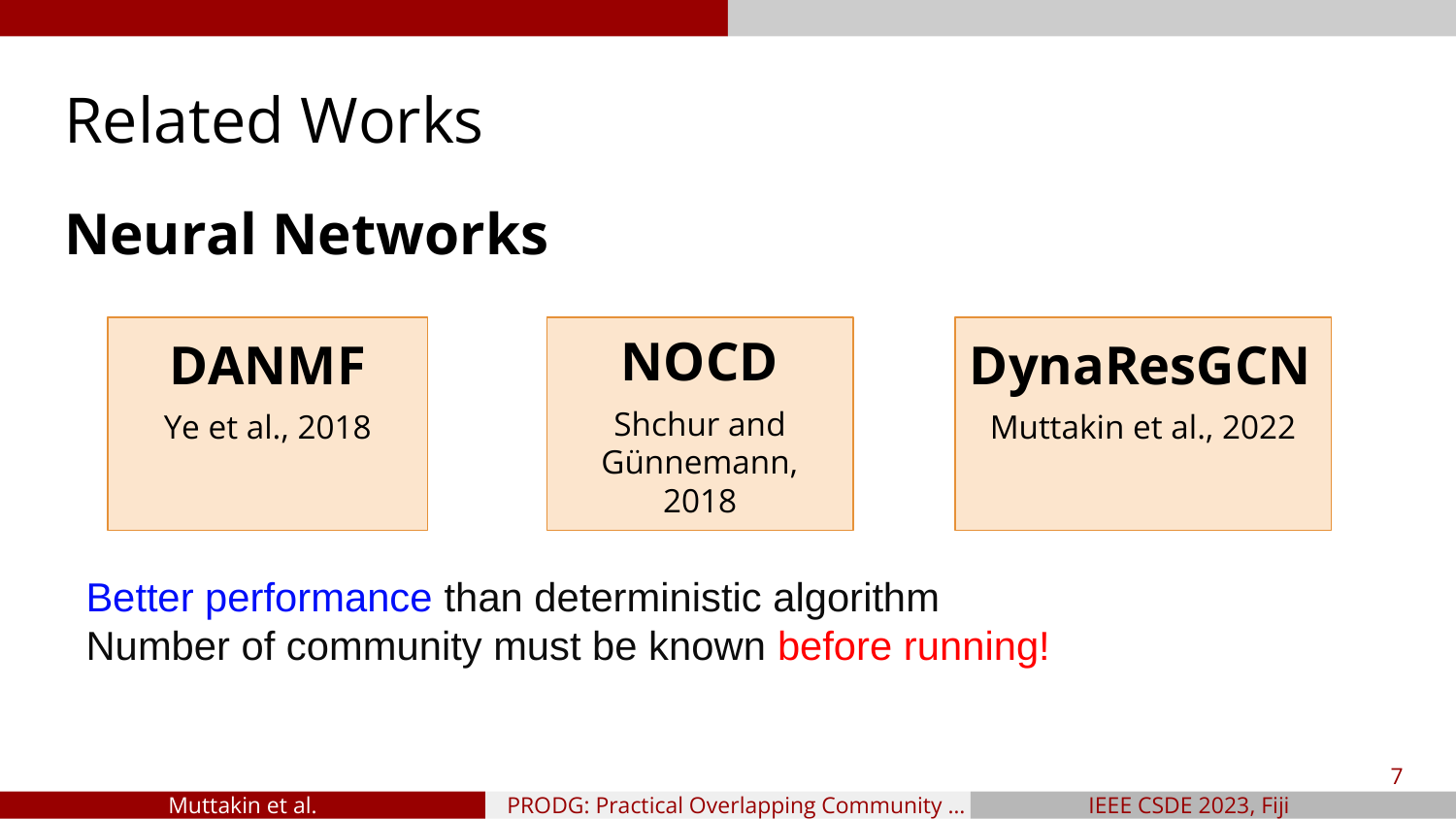

# Related Works
Neural Networks

DANMF
Ye et al., 2018
DynaResGCN
Muttakin et al., 2022
NOCD
Shchur and Günnemann, 2018

Better performance than deterministic algorithm
Number of community must be known before running!

7